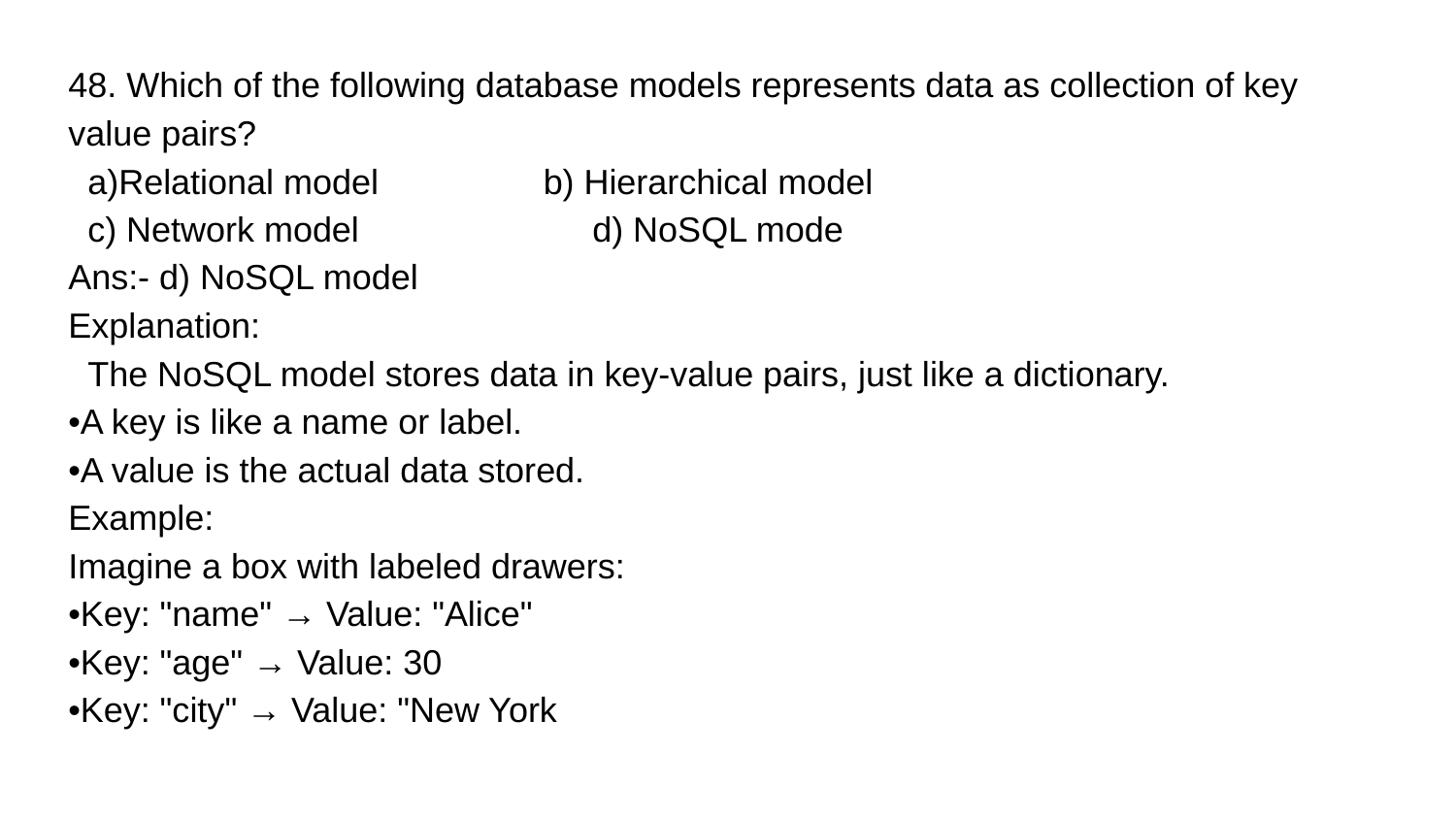

48. Which of the following database models represents data as collection of key value pairs?
  a)Relational model                 b) Hierarchical model
  c) Network model               	d) NoSQL mode
Ans:- d) NoSQL model
Explanation:
  The NoSQL model stores data in key-value pairs, just like a dictionary.
•A key is like a name or label.
•A value is the actual data stored.
Example:
Imagine a box with labeled drawers:
•Key: "name" → Value: "Alice"
•Key: "age" → Value: 30
•Key: "city" → Value: "New York